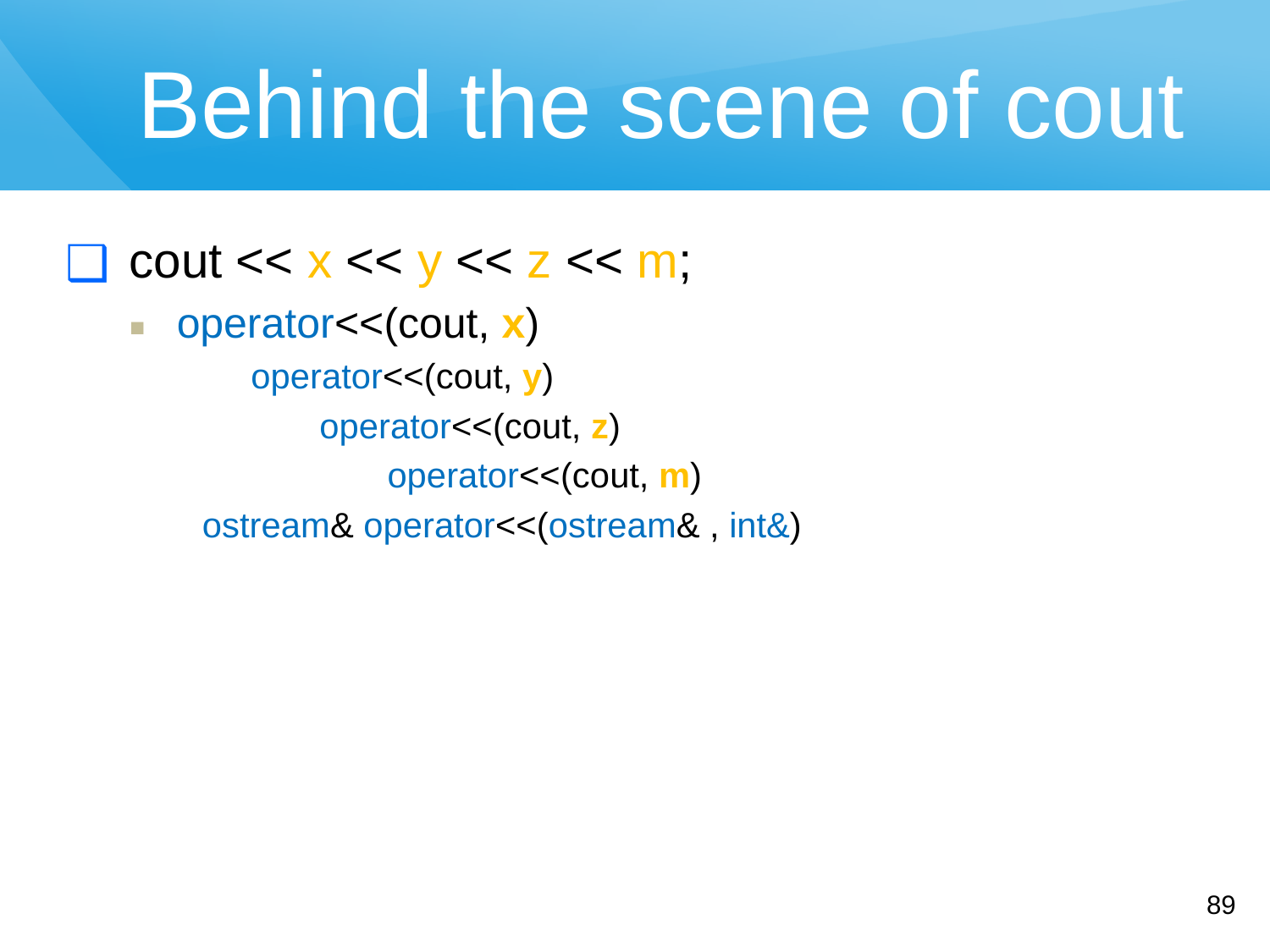

# Behind the scene of cout
cout << x << y << z << m;
operator<<(cout, x)
      operator<<(cout, y)
	operator<<(cout, z)
                    operator<<(cout, m)
 ostream& operator<<(ostream& , int&)

89